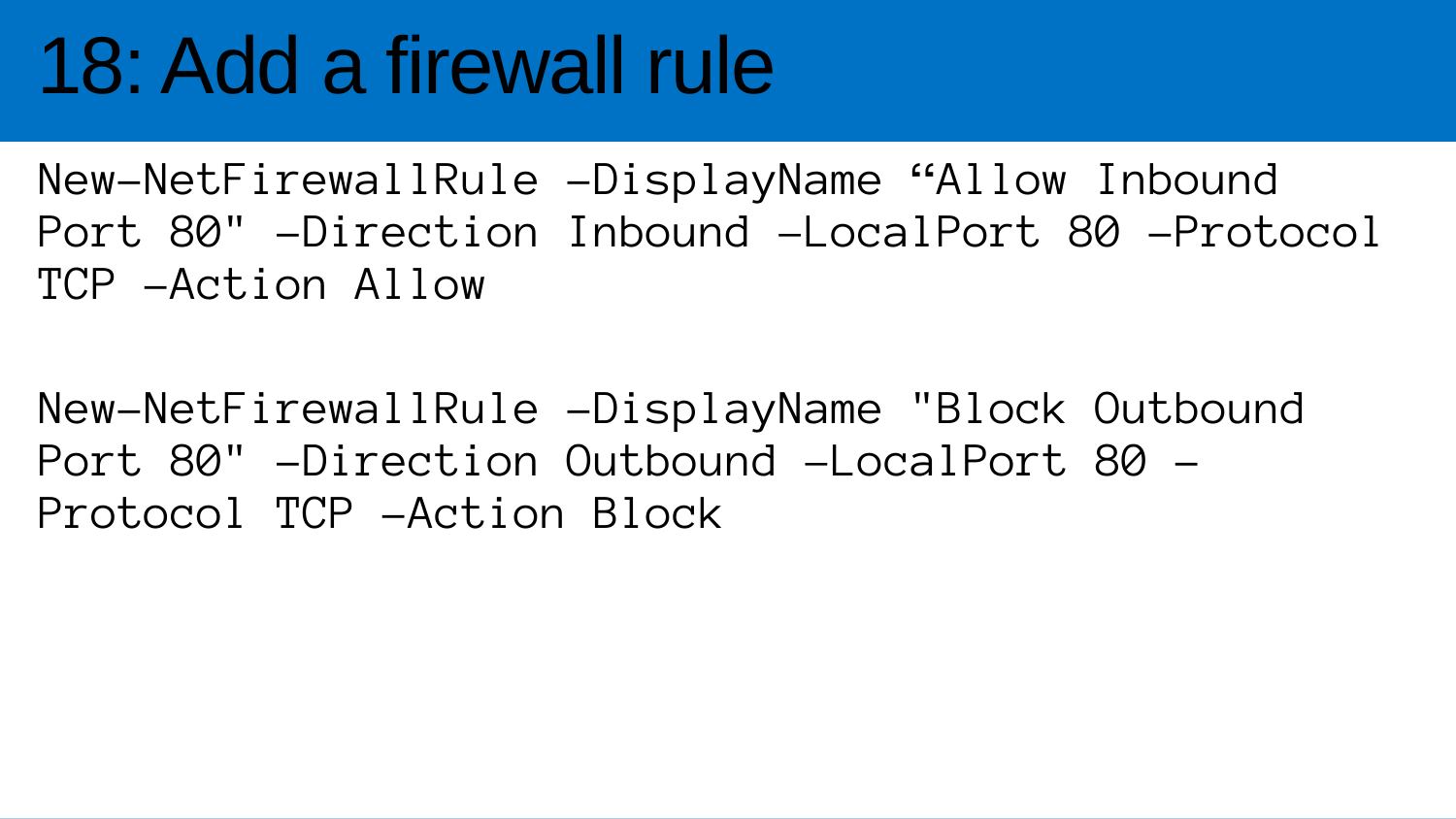

# 18: Add a firewall rule
New-NetFirewallRule -DisplayName “Allow Inbound Port 80" -Direction Inbound –LocalPort 80 -Protocol TCP -Action Allow

New-NetFirewallRule -DisplayName "Block Outbound Port 80" -Direction Outbound –LocalPort 80 -Protocol TCP -Action Block